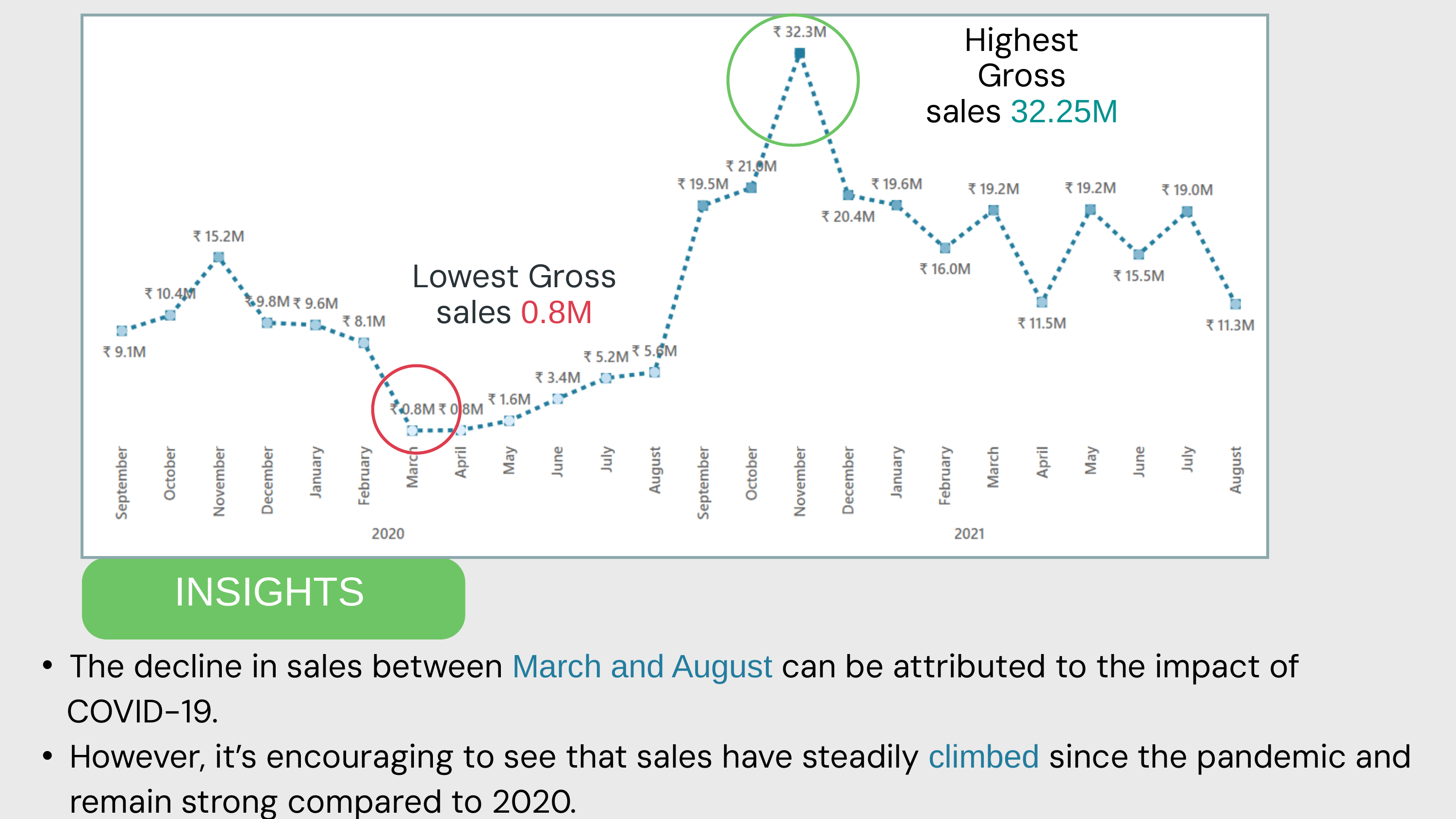

Highest Gross
sales 32.25M
Lowest Gross
sales 0.8M

INSIGHTS

The decline in sales between March and August can be attributed to the impact of
      COVID-19.
However, it’s encouraging to see that sales have steadily climbed since the pandemic and remain strong compared to 2020.